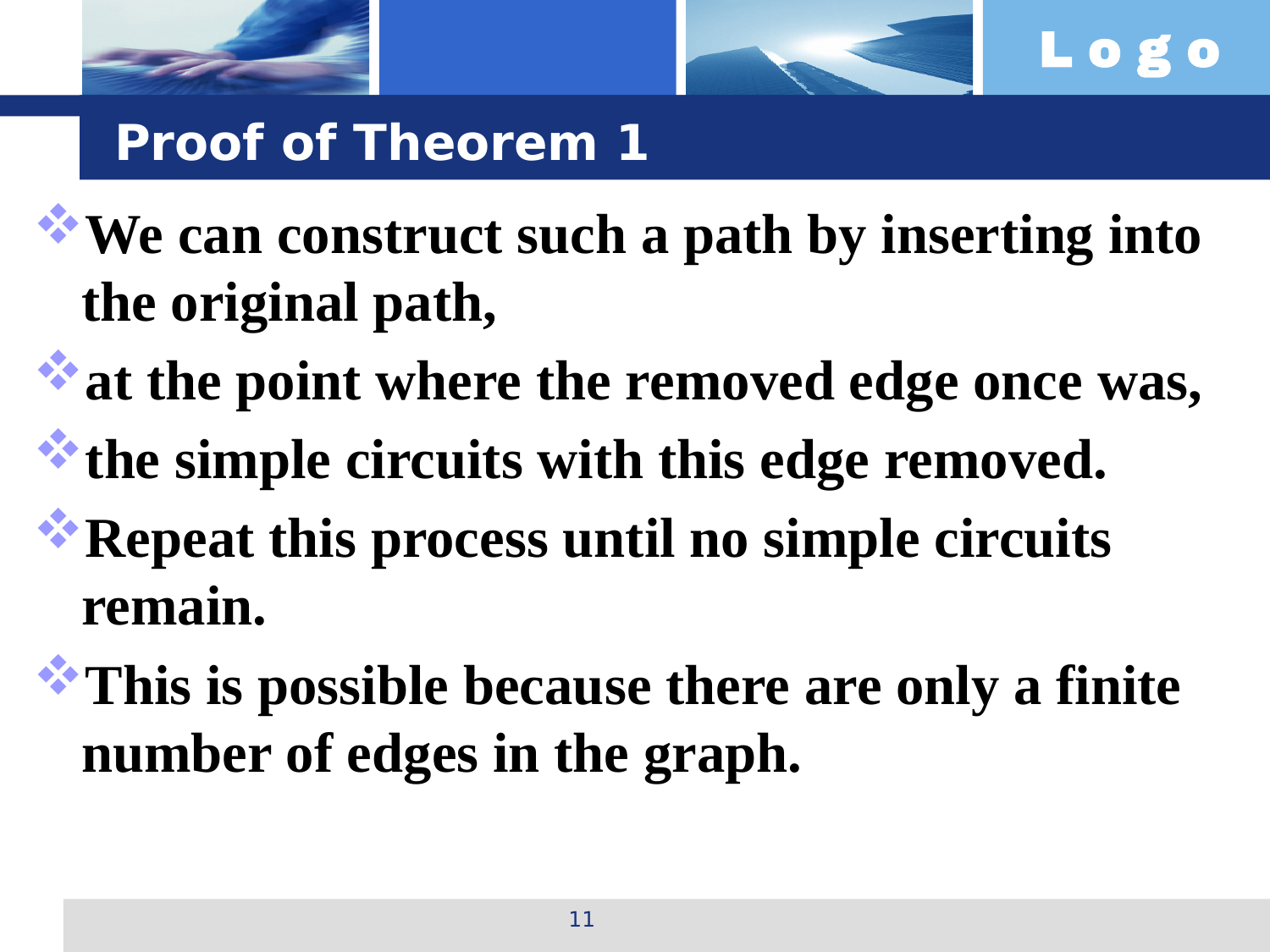

# Proof of Theorem 1
We can construct such a path by inserting into the original path,
at the point where the removed edge once was,
the simple circuits with this edge removed.
Repeat this process until no simple circuits remain.
This is possible because there are only a finite number of edges in the graph.
11